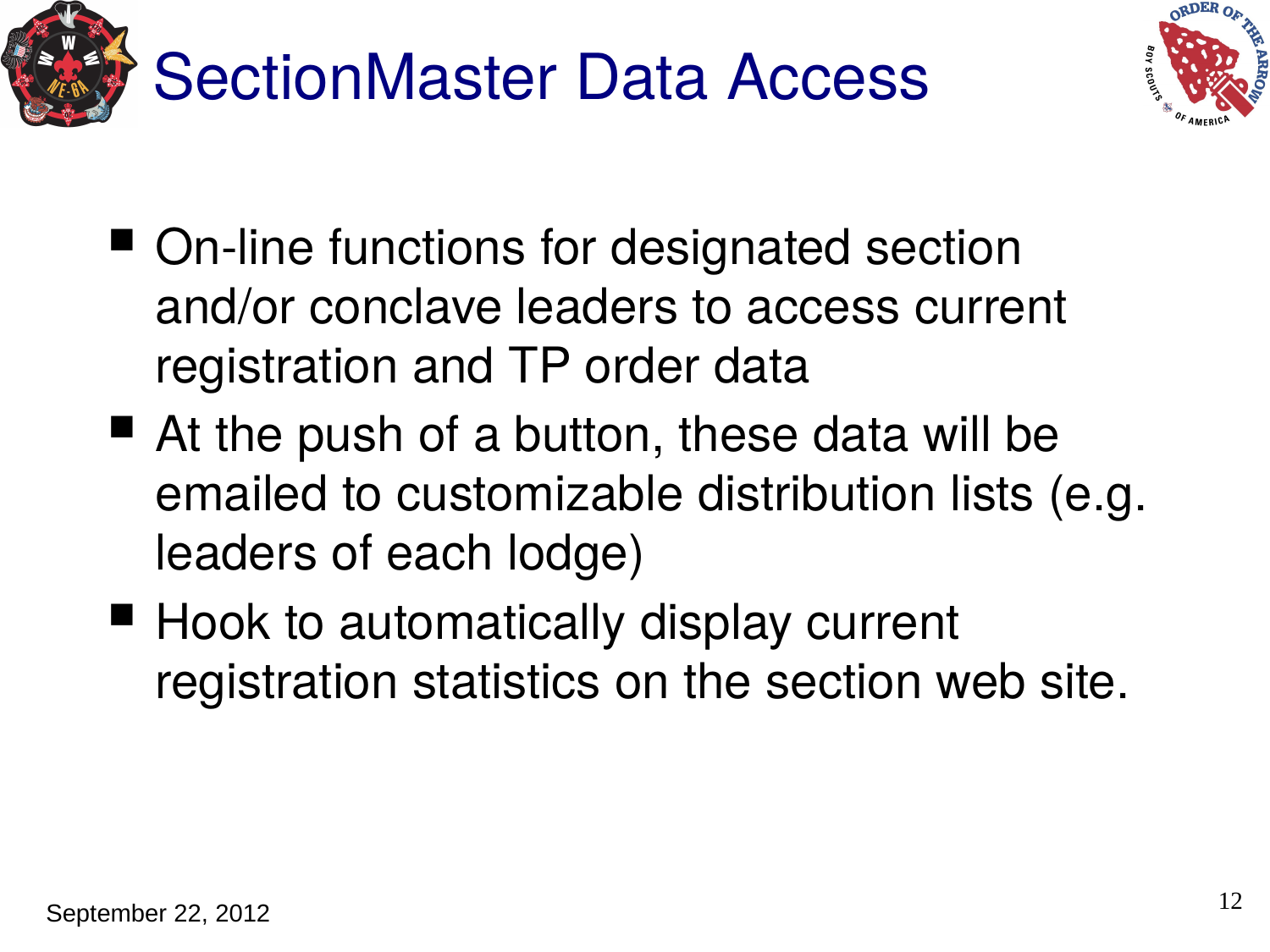

# SectionMaster Data Access
On-line functions for designated section and/or conclave leaders to access current registration and TP order data
At the push of a button, these data will be emailed to customizable distribution lists (e.g. leaders of each lodge)
Hook to automatically display current registration statistics on the section web site.
12